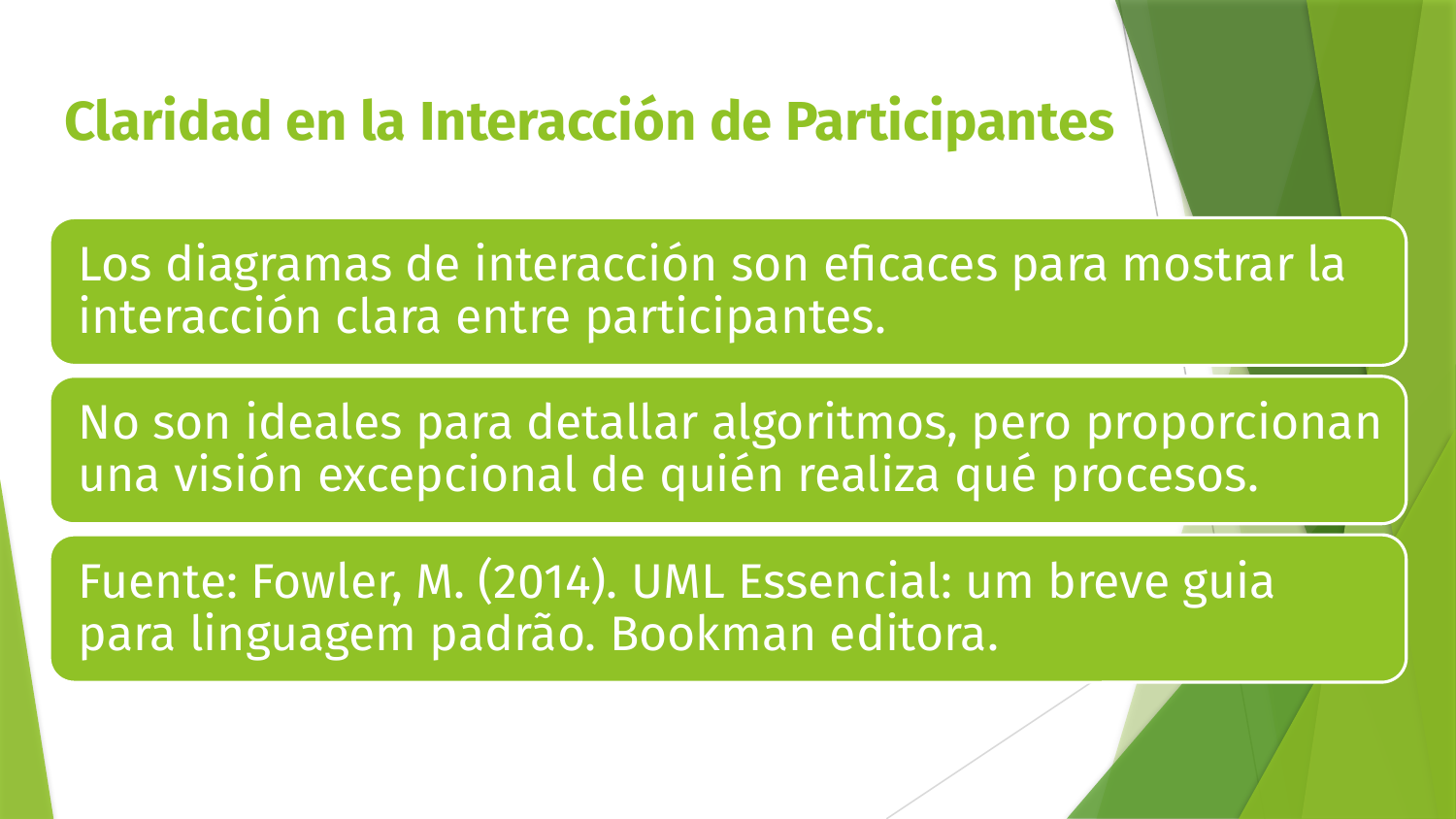

# Claridad en la Interacción de Participantes
Los diagramas de interacción son eficaces para mostrar la interacción clara entre participantes.
No son ideales para detallar algoritmos, pero proporcionan una visión excepcional de quién realiza qué procesos.
Fuente: Fowler, M. (2014). UML Essencial: um breve guia para linguagem padrão. Bookman editora.